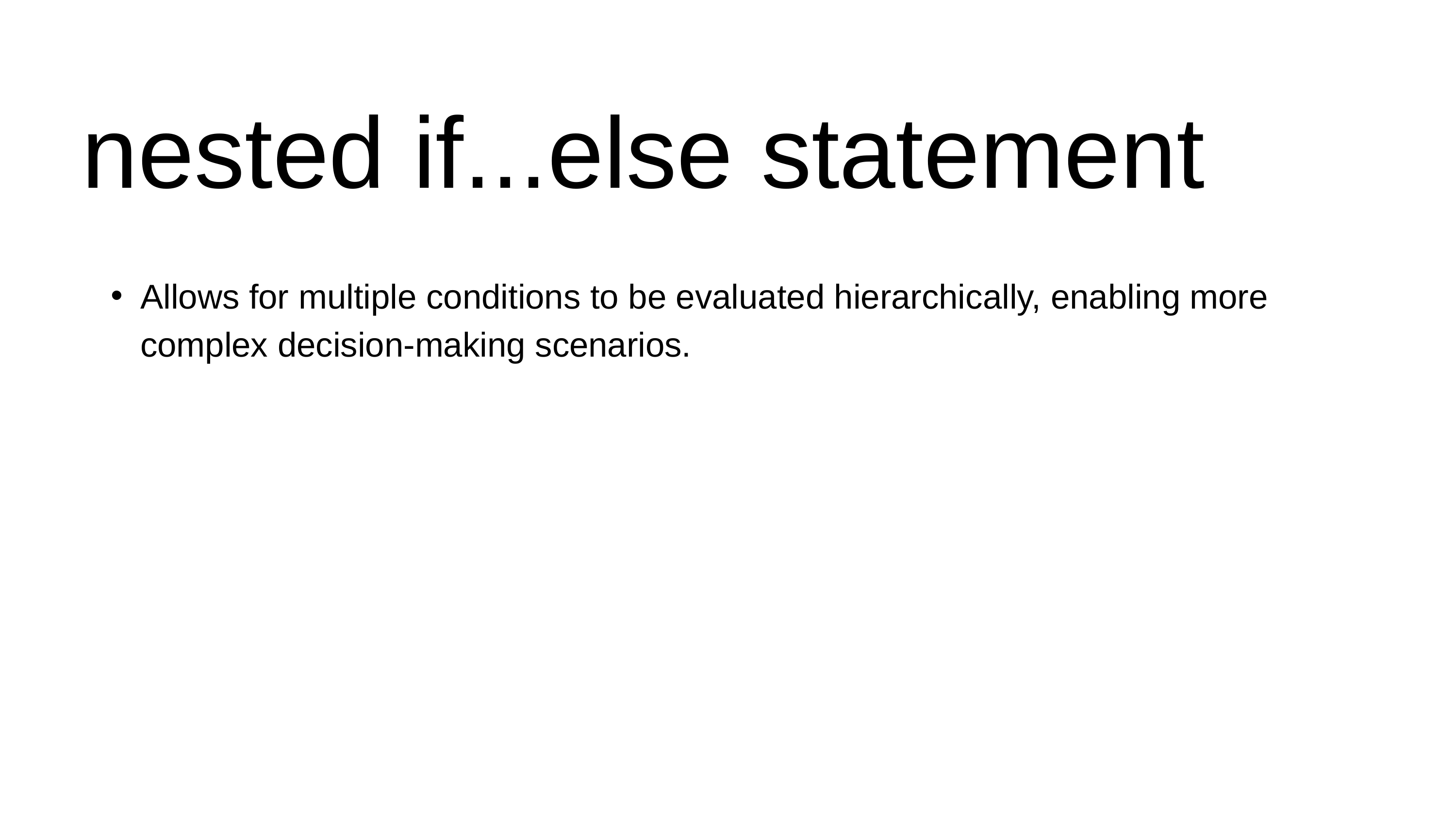

nested if...else statement
Allows for multiple conditions to be evaluated hierarchically, enabling more complex decision-making scenarios.